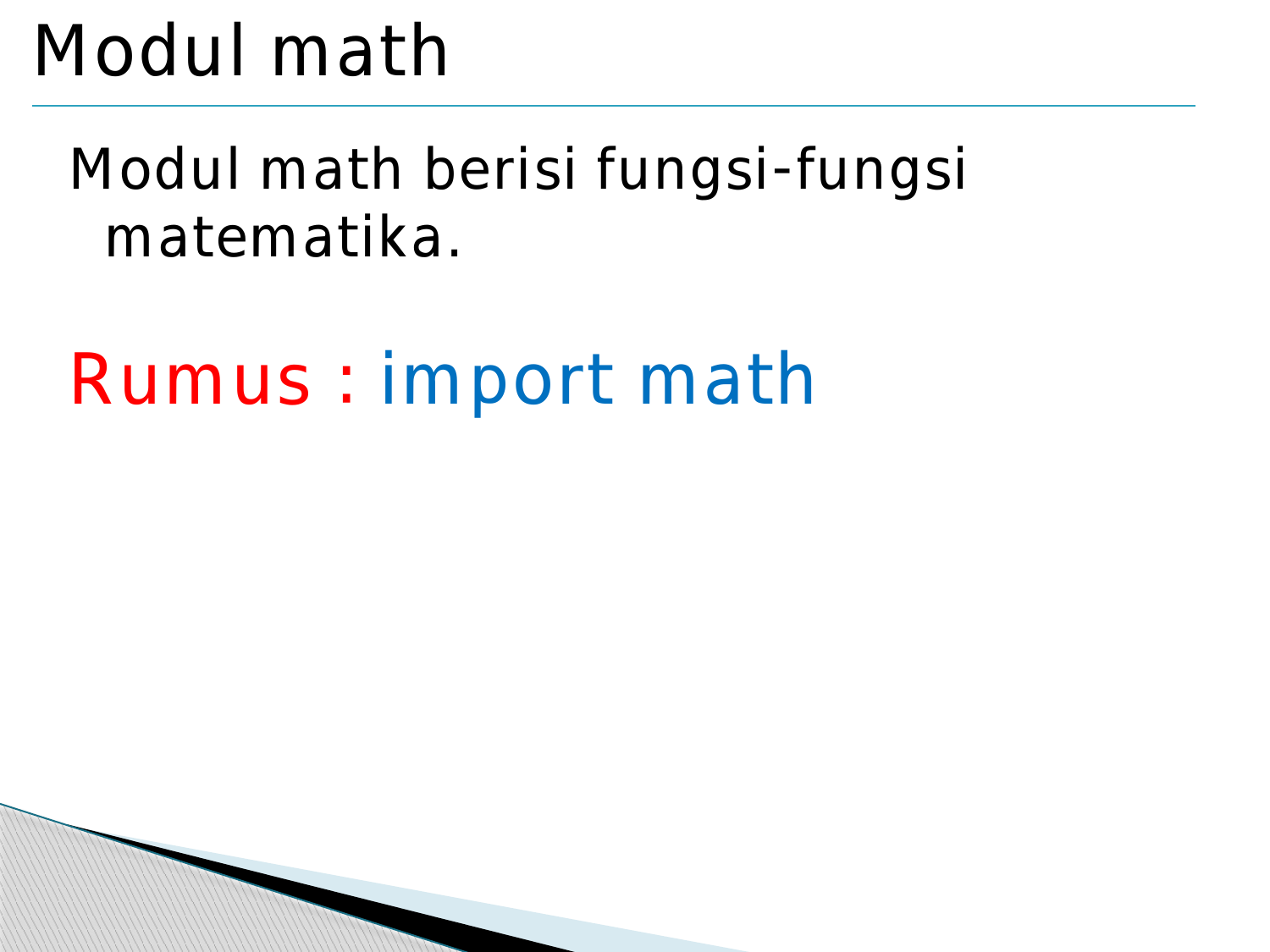

# Modul math
Modul math berisi fungsi-fungsi matematika.

Rumus : import math